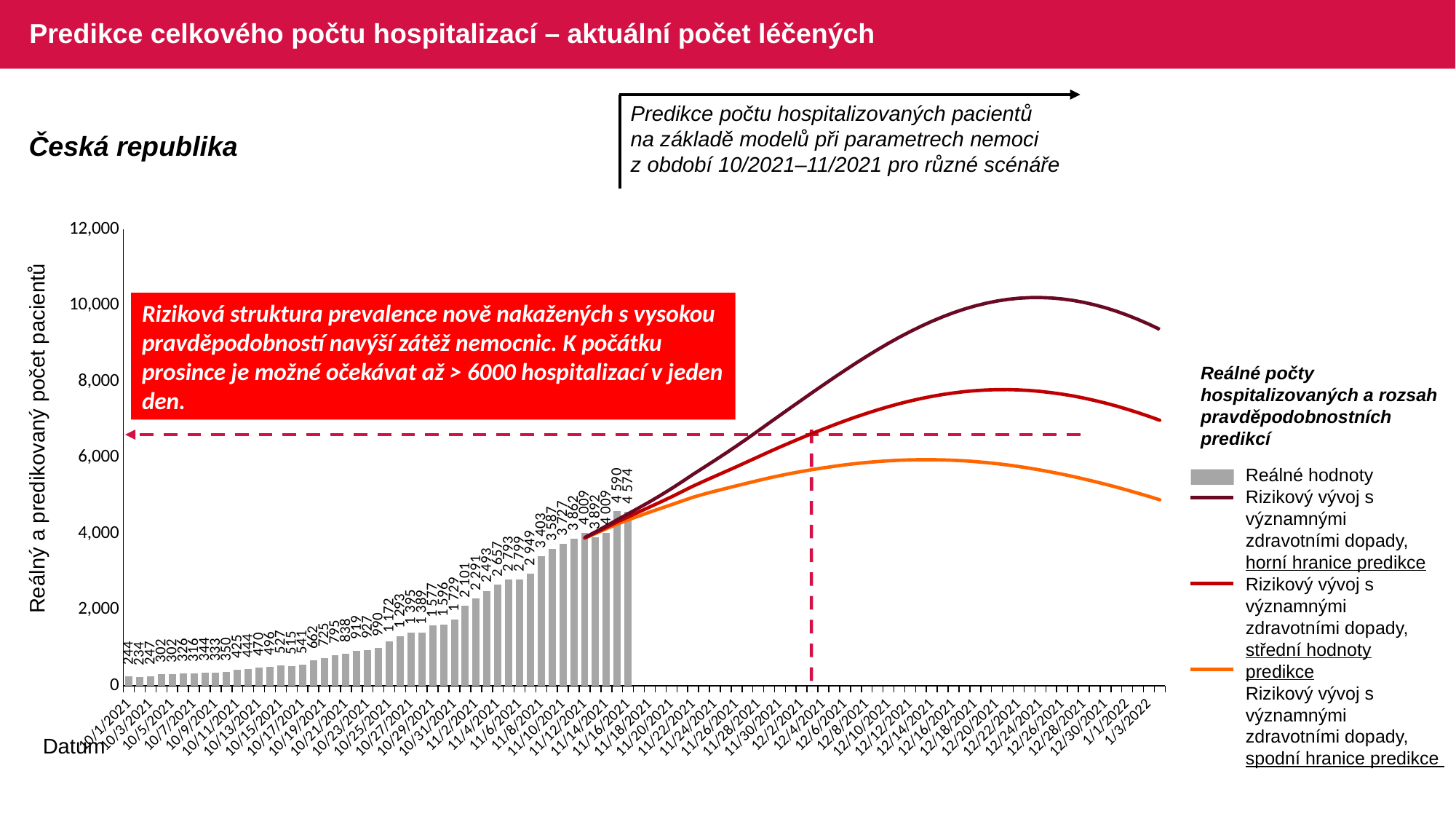

# Predikce celkového počtu hospitalizací – aktuální počet léčených
Predikce počtu hospitalizovaných pacientů na základě modelů při parametrech nemoci z období 10/2021–11/2021 pro různé scénáře
Česká republika

### Chart

| Category |  |  |  |  |  |  |
|---|---|---|---|---|---|---|
| 44470 | 244.0 | None | None | None | None | None |
| 44471 | 234.0 | None | None | None | None | None |
| 44472 | 247.0 | None | None | None | None | None |
| 44473 | 302.0 | None | None | None | None | None |
| 44474 | 302.0 | None | None | None | None | None |
| 44475 | 326.0 | None | None | None | None | None |
| 44476 | 316.0 | None | None | None | None | None |
| 44477 | 344.0 | None | None | None | None | None |
| 44478 | 333.0 | None | None | None | None | None |
| 44479 | 350.0 | None | None | None | None | None |
| 44480 | 425.0 | None | None | None | None | None |
| 44481 | 444.0 | None | None | None | None | None |
| 44482 | 470.0 | None | None | None | None | None |
| 44483 | 496.0 | None | None | None | None | None |
| 44484 | 527.0 | None | None | None | None | None |
| 44485 | 515.0 | None | None | None | None | None |
| 44486 | 541.0 | None | None | None | None | None |
| 44487 | 662.0 | None | None | None | None | None |
| 44488 | 725.0 | None | None | None | None | None |
| 44489 | 795.0 | None | None | None | None | None |
| 44490 | 838.0 | None | None | None | None | None |
| 44491 | 919.0 | None | None | None | None | None |
| 44492 | 927.0 | None | None | None | None | None |
| 44493 | 990.0 | None | None | None | None | None |
| 44494 | 1172.0 | None | None | None | None | None |
| 44495 | 1293.0 | None | None | None | None | None |
| 44496 | 1395.0 | None | None | None | None | None |
| 44497 | 1389.0 | None | None | None | None | None |
| 44498 | 1577.0 | None | None | None | None | None |
| 44499 | 1596.0 | None | None | None | None | None |
| 44500 | 1729.0 | None | None | None | None | None |
| 44501 | 2101.0 | None | None | None | None | None |
| 44502 | 2291.0 | None | None | None | None | None |
| 44503 | 2493.0 | None | None | None | None | None |
| 44504 | 2657.0 | None | None | None | None | None |
| 44505 | 2793.0 | None | None | None | None | None |
| 44506 | 2799.0 | None | None | None | None | None |
| 44507 | 2949.0 | None | None | None | None | None |
| 44508 | 3403.0 | None | None | None | None | None |
| 44509 | 3587.0 | None | None | None | None | None |
| 44510 | 3727.0 | None | None | None | None | None |
| 44511 | 3862.0 | None | None | None | None | None |
| 44512 | 4009.0 | None | 3874.8266915745994 | 3883.772495732649 | 3892.775282291498 | None |
| 44513 | 3892.0 | None | 4000.7649631137347 | 4021.865170317362 | 4043.1687347470597 | None |
| 44514 | 4009.0 | None | 4126.363619764234 | 4163.057194726742 | 4200.247000044803 | None |
| 44515 | 4590.0 | None | 4246.851958635967 | 4302.671211708339 | 4359.491642829874 | None |
| 44516 | 4574.0 | None | 4357.744905819867 | 4436.3983667800385 | 4516.84260851935 | None |
| 44517 | None | None | 4461.179832518582 | 4566.366464922288 | 4674.49501363325 | None |
| 44518 | None | None | 4561.450370163473 | 4696.922545893808 | 4836.929635819549 | None |
| 44519 | None | None | 4660.4655418011025 | 4829.888689865349 | 5005.962924829983 | None |
| 44520 | None | None | 4757.659343842977 | 4964.685172317571 | 5181.0823628909475 | None |
| 44521 | None | None | 4858.103705551028 | 5106.269164907765 | 5367.208756199747 | None |
| 44522 | None | None | 4955.269813729862 | 5248.049061781072 | 5557.762233985369 | None |
| 44523 | None | None | 5037.851718867676 | 5378.580127219091 | 5741.227412579784 | None |
| 44524 | None | None | 5112.806286758279 | 5504.704180039977 | 5924.391690895771 | None |
| 44525 | None | None | 5184.835706396996 | 5630.931315207435 | 6111.624252841904 | None |
| 44526 | None | None | 5255.539675081484 | 5758.5854770970145 | 6304.013936184864 | None |
| 44527 | None | None | 5325.598673688386 | 5887.835504939511 | 6501.24461226183 | None |
| 44528 | None | None | 5394.530268716953 | 6018.036375473841 | 6702.522830665478 | None |
| 44529 | None | None | 5461.51125790971 | 6148.1174291578545 | 6906.5301863113755 | None |
| 44530 | None | None | 5523.106765469247 | 6274.475381274686 | 7109.479172611391 | None |
| 44531 | None | None | 5579.968280883628 | 6397.425046761023 | 7311.315392570382 | None |
| 44532 | None | None | 5632.7848342359175 | 6517.406301817236 | 7512.180654022152 | None |
| 44533 | None | None | 5681.934496887961 | 6634.497961646433 | 7711.789297014001 | None |
| 44534 | None | None | 5726.911790105069 | 6747.838125825445 | 7908.841460134289 | None |
| 44535 | None | None | 5768.619170355378 | 6858.015215064763 | 8103.516181987936 | None |
| 44536 | None | None | 5806.331035746305 | 6964.047522745824 | 8294.467458500389 | None |
| 44537 | None | None | 5840.222926525708 | 7065.812787087653 | 8481.152652432716 | None |
| 44538 | None | None | 5868.928288558173 | 7161.678567244549 | 8661.538570367835 | None |
| 44539 | None | None | 5893.066540476213 | 7251.987520219001 | 8835.54549348327 | None |
| 44540 | None | None | 5913.183237943461 | 7336.997413029294 | 9002.989062187467 | None |
| 44541 | None | None | 5927.270769864575 | 7414.426169550861 | 9161.151648352312 | None |
| 44542 | None | None | 5936.740633486908 | 7485.402072432895 | 9310.71329134585 | None |
| 44543 | None | None | 5941.768221009957 | 7549.855201778471 | 9451.19190718948 | None |
| 44544 | None | None | 5941.484029943684 | 7606.681265840743 | 9581.081453407323 | None |
| 44545 | None | None | 5936.195389534022 | 7655.960113315757 | 9700.069438885967 | None |
| 44546 | None | None | 5926.059365368486 | 7697.635656703678 | 9807.726184872892 | None |
| 44547 | None | None | 5911.492530280762 | 7731.94225213239 | 9903.950113379924 | None |
| 44548 | None | None | 5891.114524627115 | 7757.317228947441 | 9986.851318759585 | None |
| 44549 | None | None | 5866.167840546605 | 7774.852359420797 | 10057.23677196085 | None |
| 44550 | None | None | 5836.664009350863 | 7784.4222024789415 | 10114.722469341128 | None |
| 44551 | None | None | 5801.88427666307 | 7785.190477119578 | 10158.247083233071 | None |
| 44552 | None | None | 5762.007305200448 | 7777.230369139663 | 10187.686256884104 | None |
| 44553 | None | None | 5718.231074346718 | 7761.6674912508715 | 10204.01783555191 | None |
| 44554 | None | None | 5670.123792015088 | 7738.013051859077 | 10206.638131698184 | None |
| 44555 | None | None | 5616.8306867096635 | 7705.375624439724 | 10194.57924858794 | None |
| 44556 | None | None | 5560.449341745787 | 7665.836238746075 | 10169.884223290055 | None |
| 44557 | None | None | 5500.521251427028 | 7618.939138221861 | 10132.096963673483 | None |
| 44558 | None | None | 5434.924904702232 | 7562.576330895684 | 10079.137980044037 | None |
| 44559 | None | None | 5366.471353950381 | 7499.603342788907 | 10013.939924979448 | None |
| 44560 | None | None | 5295.199781779371 | 7430.108073805881 | 9936.688946650207 | None |
| 44561 | None | None | 5220.588367891914 | 7353.638773602845 | 9847.0688784891 | None |
| 44562 | None | None | 5141.638568338412 | 7269.176184632861 | 9744.119440610757 | None |
| 44563 | None | None | 5059.784457295716 | 7178.325116905031 | 9629.709654960465 | None |
| 44564 | None | None | 4975.644117721079 | 7081.814110843625 | 9504.783778822966 | None |
| 44565 | None | None | 4888.915269688811 | 6979.463472041527 | 9369.400369487332 | None |
Riziková struktura prevalence nově nakažených s vysokou pravděpodobností navýší zátěž nemocnic. K počátku prosince je možné očekávat až > 6000 hospitalizací v jeden den.
Reálné počty hospitalizovaných a rozsah pravděpodobnostních predikcí
Reálný a predikovaný počet pacientů
Reálné hodnoty
Rizikový vývoj s významnými zdravotními dopady, horní hranice predikce Rizikový vývoj s významnými zdravotními dopady, střední hodnoty predikce
Rizikový vývoj s významnými zdravotními dopady, spodní hranice predikce

Datum